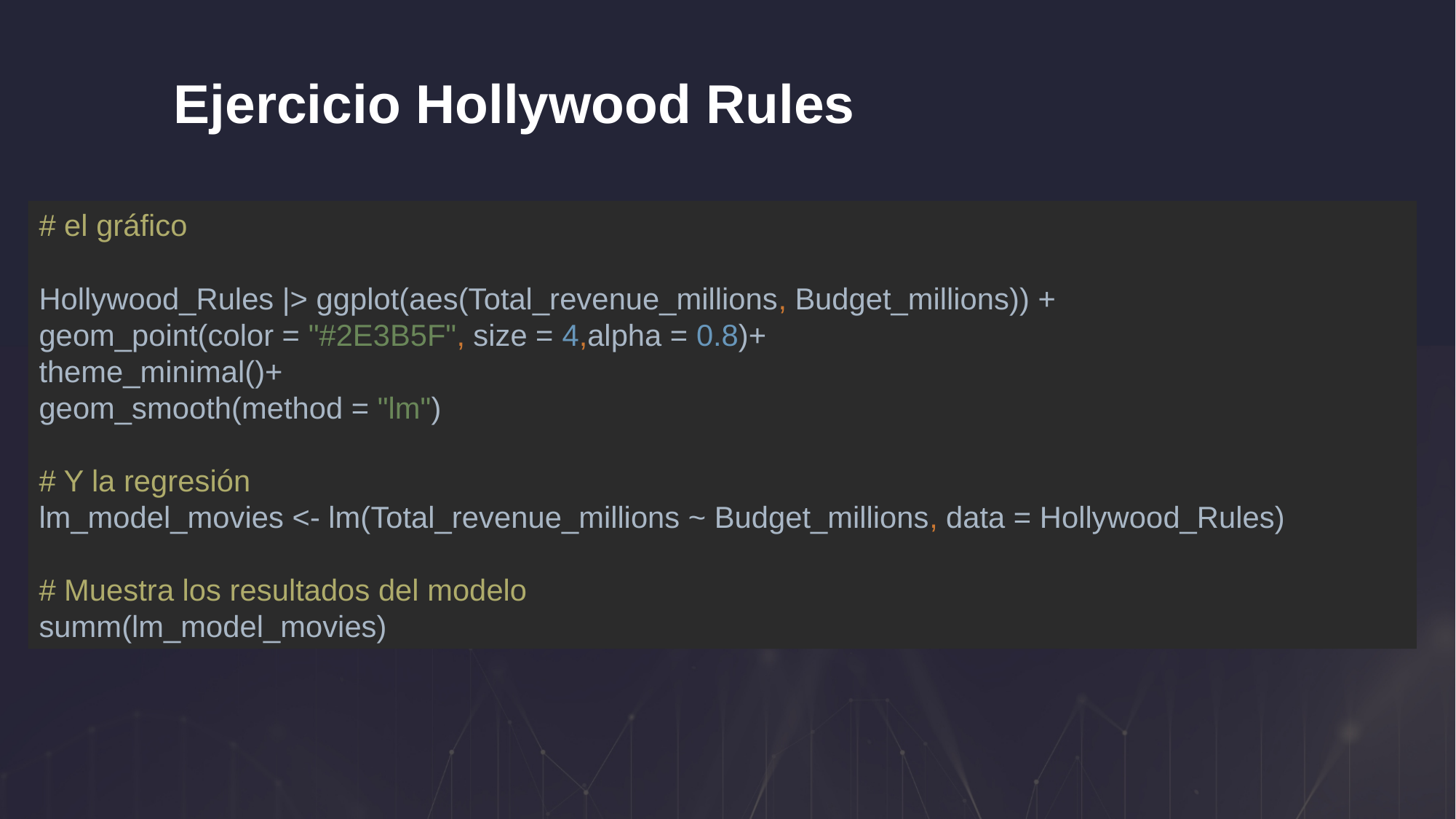

Ejercicio Hollywood Rules
# el gráfico Hollywood_Rules |> ggplot(aes(Total_revenue_millions, Budget_millions)) + geom_point(color = "#2E3B5F", size = 4,alpha = 0.8)+ theme_minimal()+ geom_smooth(method = "lm") # Y la regresión lm_model_movies <- lm(Total_revenue_millions ~ Budget_millions, data = Hollywood_Rules) # Muestra los resultados del modelo summ(lm_model_movies)